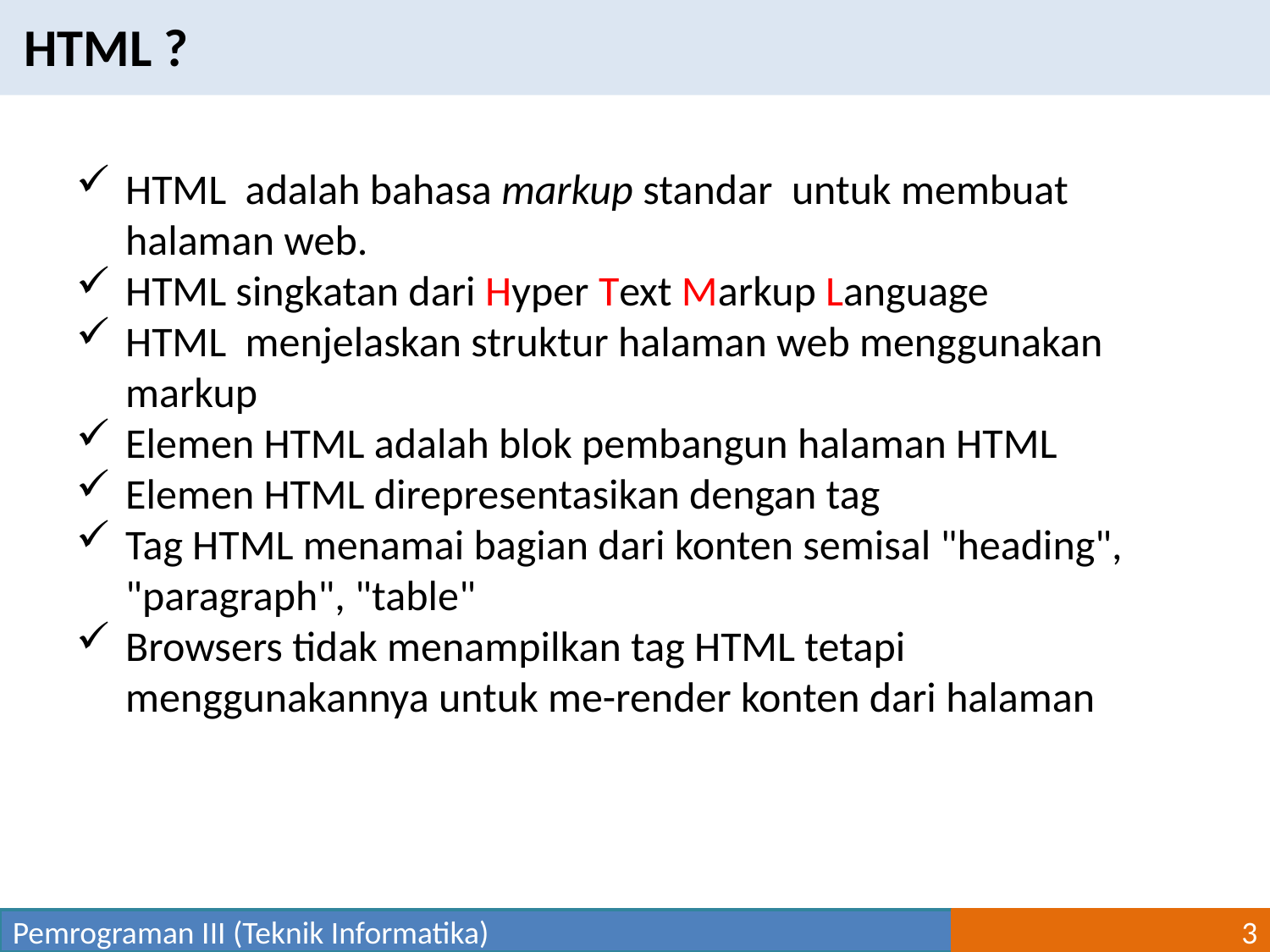

HTML ?
HTML  adalah bahasa markup standar  untuk membuat halaman web.
HTML singkatan dari Hyper Text Markup Language
HTML  menjelaskan struktur halaman web menggunakan markup
Elemen HTML adalah blok pembangun halaman HTML
Elemen HTML direpresentasikan dengan tag
Tag HTML menamai bagian dari konten semisal "heading", "paragraph", "table"
Browsers tidak menampilkan tag HTML tetapi menggunakannya untuk me-render konten dari halaman